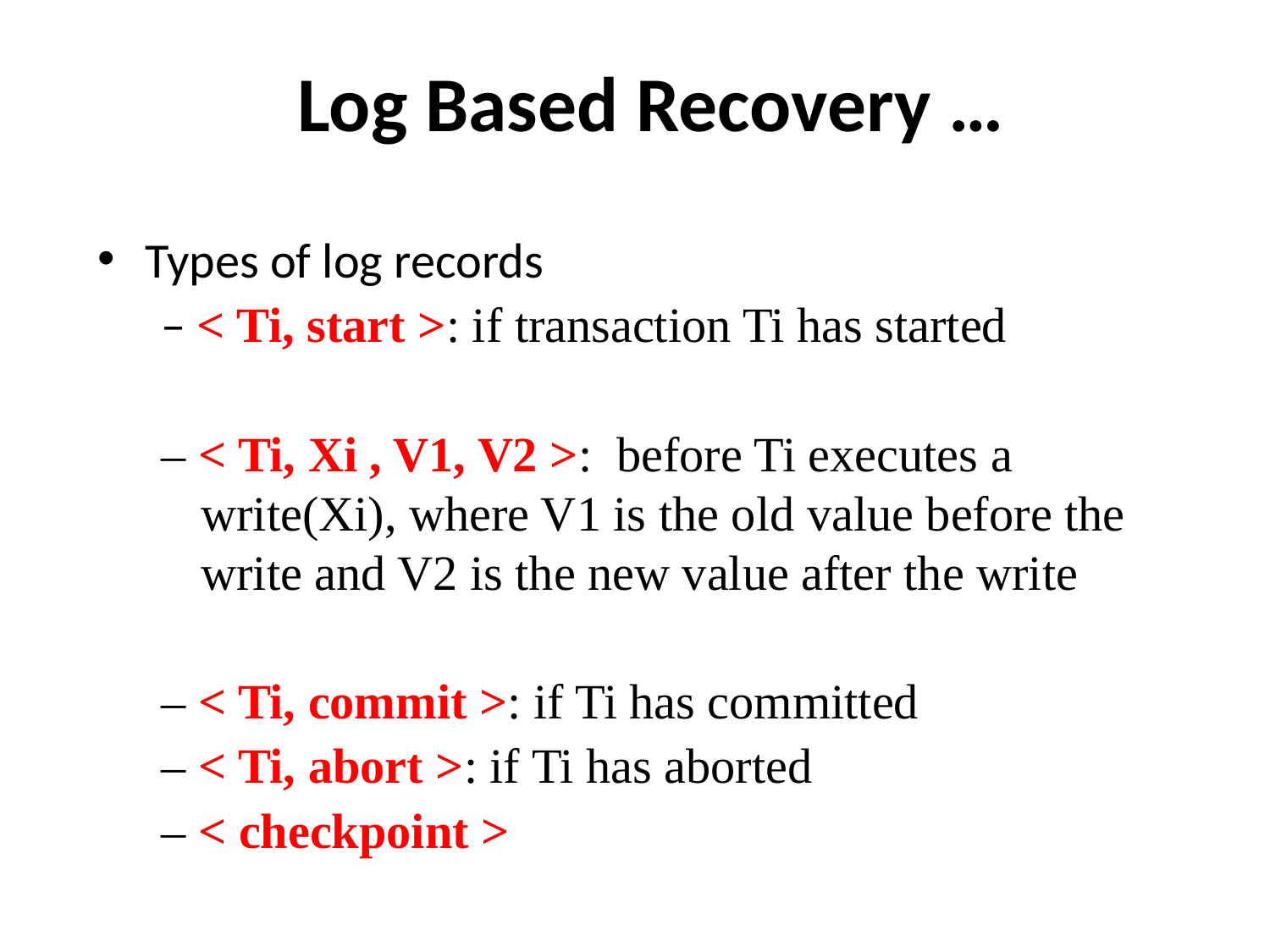

# Log Based Recovery …
Types of log records
– < Ti, start >: if transaction Ti has started

– < Ti, Xi , V1, V2 >:  before Ti executes a write(Xi), where V1 is the old value before the write and V2 is the new value after the write

– < Ti, commit >: if Ti has committed
– < Ti, abort >: if Ti has aborted
– < checkpoint >